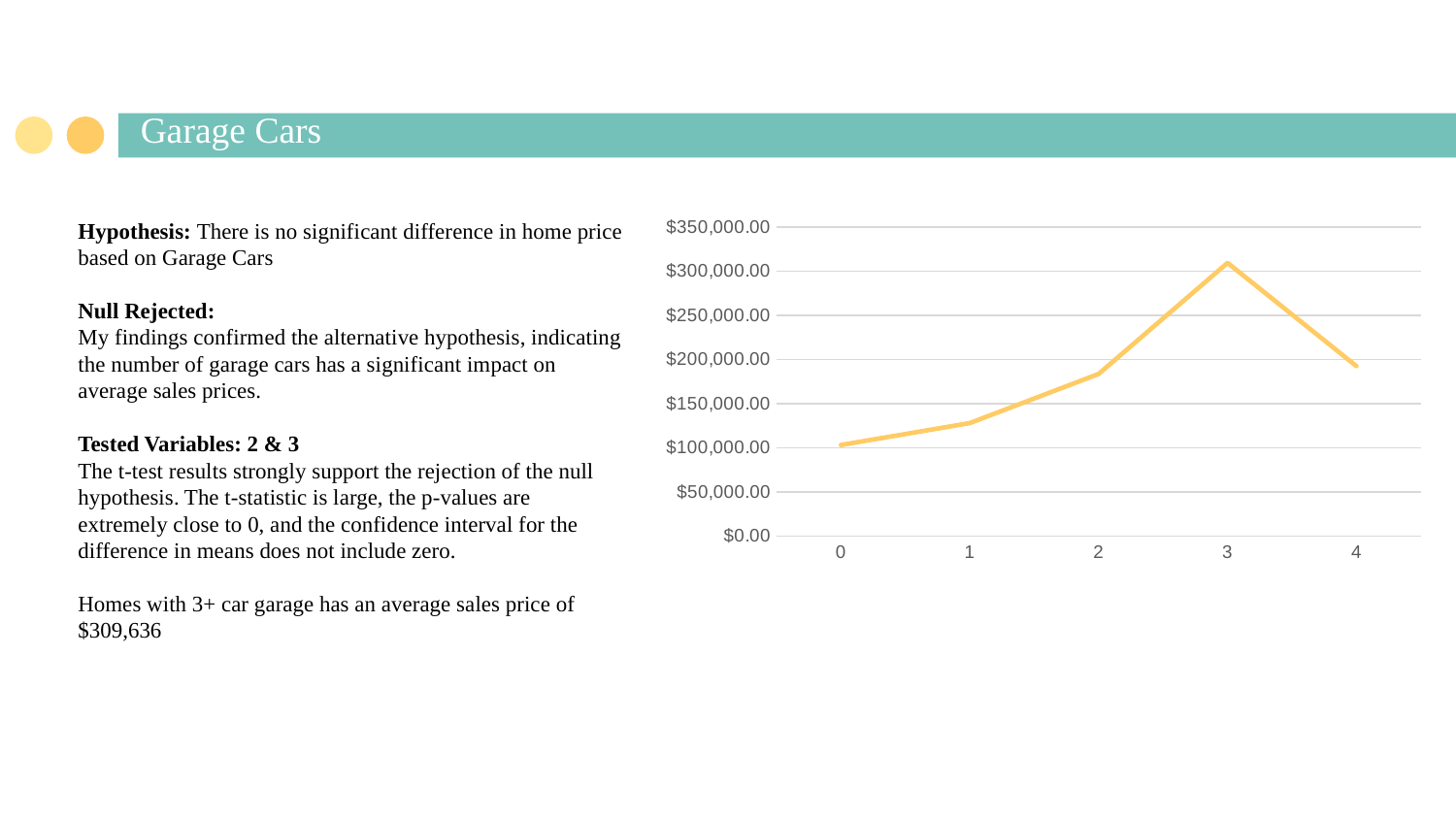

# Garage Cars
Hypothesis: There is no significant difference in home price based on Garage Cars

Null Rejected:
My findings confirmed the alternative hypothesis, indicating the number of garage cars has a significant impact on average sales prices.

Tested Variables: 2 & 3
The t-test results strongly support the rejection of the null hypothesis. The t-statistic is large, the p-values are extremely close to 0, and the confidence interval for the difference in means does not include zero.

Homes with 3+ car garage has an average sales price of $309,636

### Chart

| Category | Total |
|---|---|
| 0 | 103317.28395061729 |
| 1 | 128116.68834688347 |
| 2 | 183851.66383495147 |
| 3 | 309636.1215469613 |
| 4 | 192655.8 |